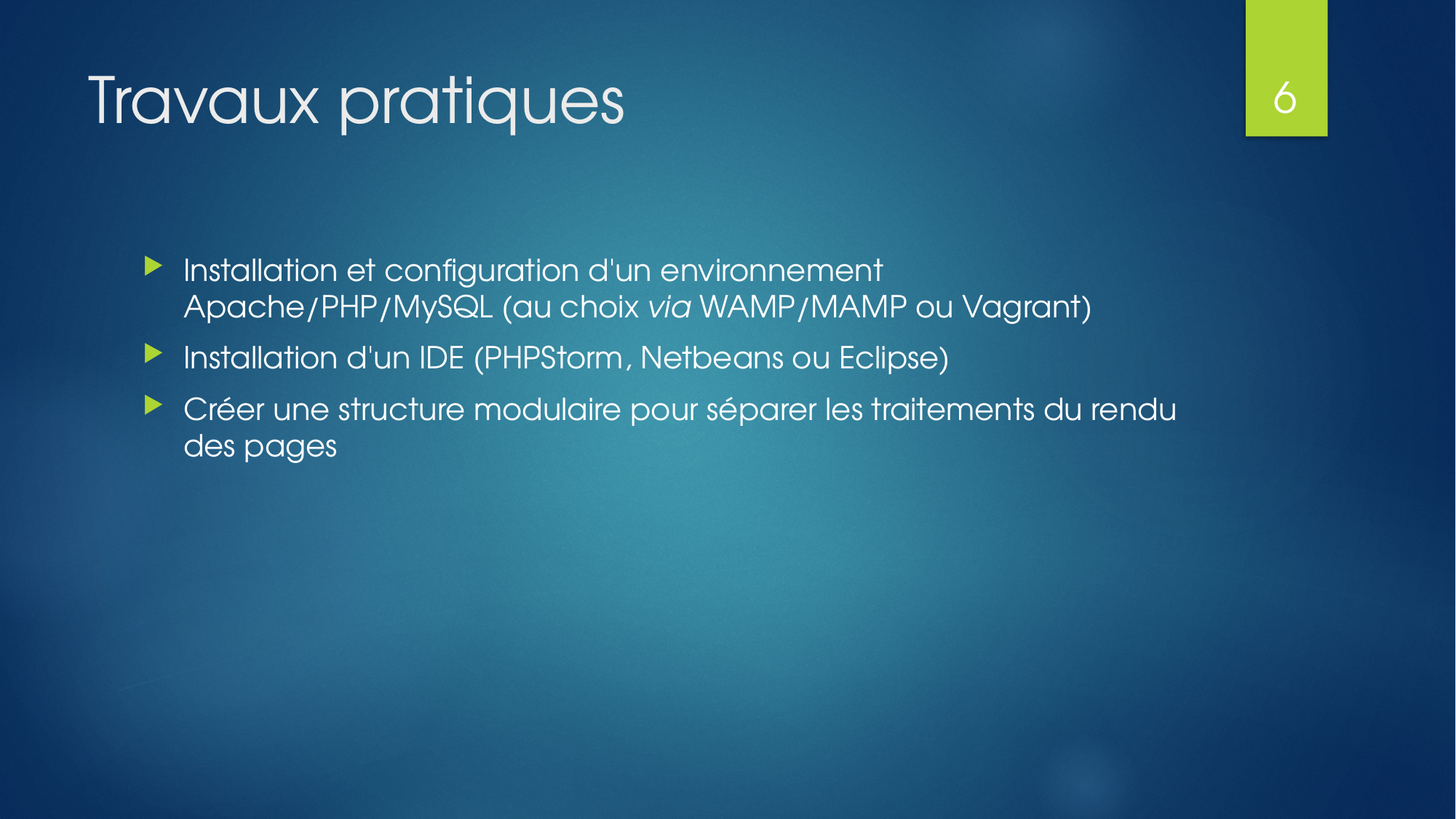

6
# Travaux pratiques
Installation et configuration d'un environnement Apache/PHP/MySQL (au choix via WAMP/MAMP ou Vagrant)
Installation d'un IDE (PHPStorm, Netbeans ou Eclipse)
Créer une structure modulaire pour séparer les traitements du rendu des pages